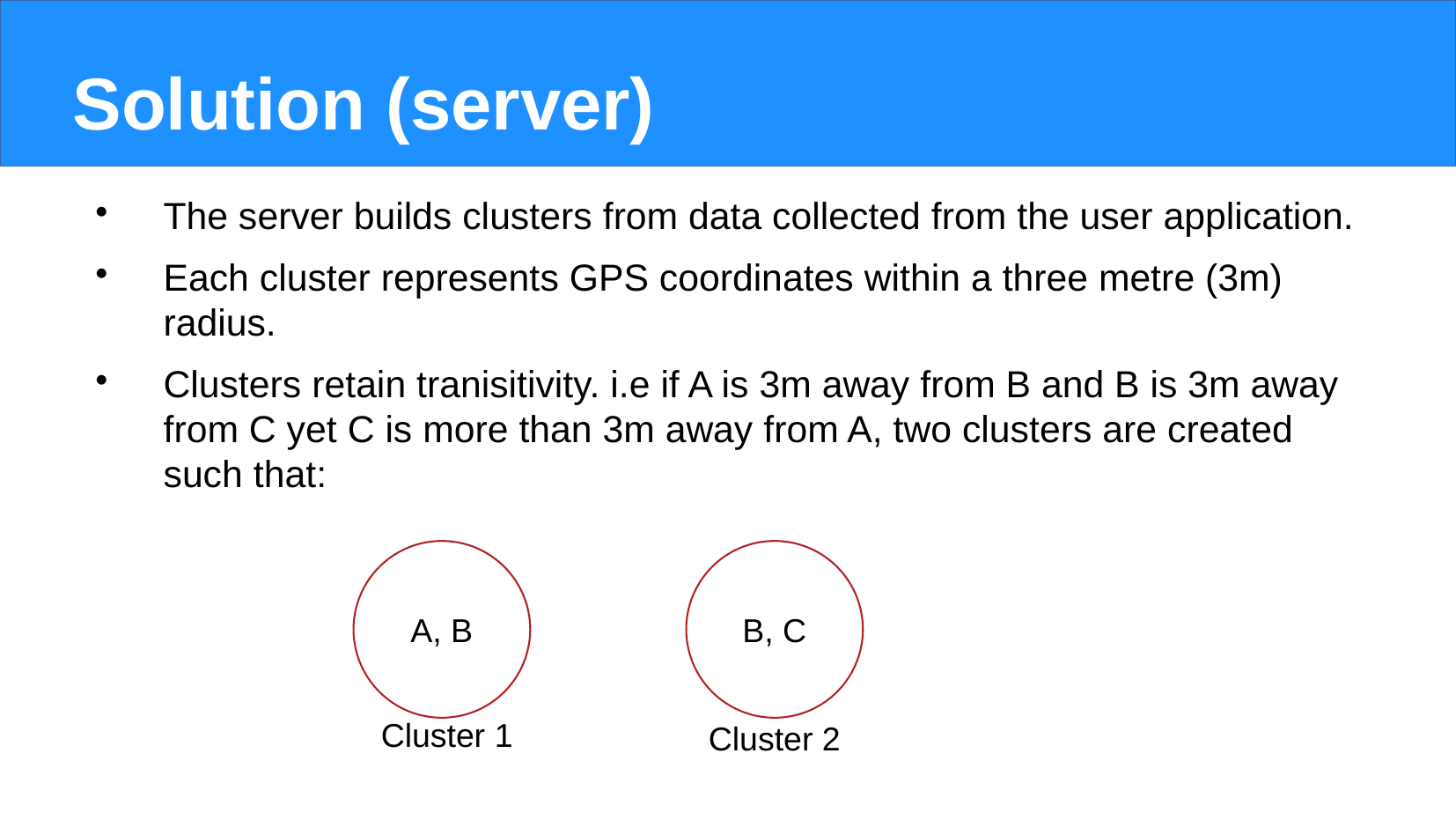

Solution (server)
The server builds clusters from data collected from the user application.
Each cluster represents GPS coordinates within a three metre (3m) radius.
Clusters retain tranisitivity. i.e if A is 3m away from B and B is 3m away from C yet C is more than 3m away from A, two clusters are created such that:
A, B
B, C
Cluster 1
Cluster 2